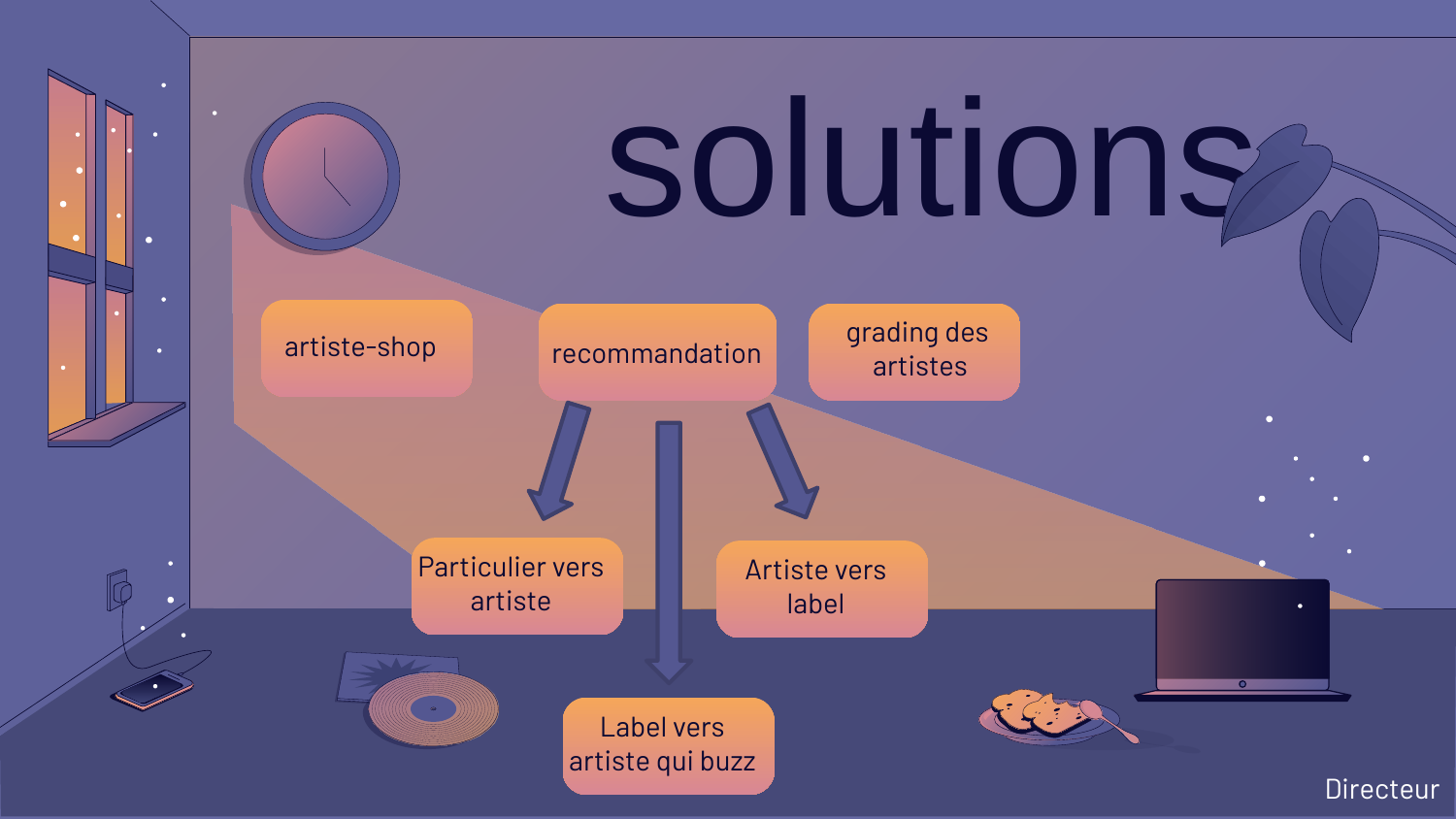

# solutions

grading des
artistes

artiste-shop
recommandation

Particulier vers artiste
Artiste vers label

Label vers artiste qui buzz
Directeur